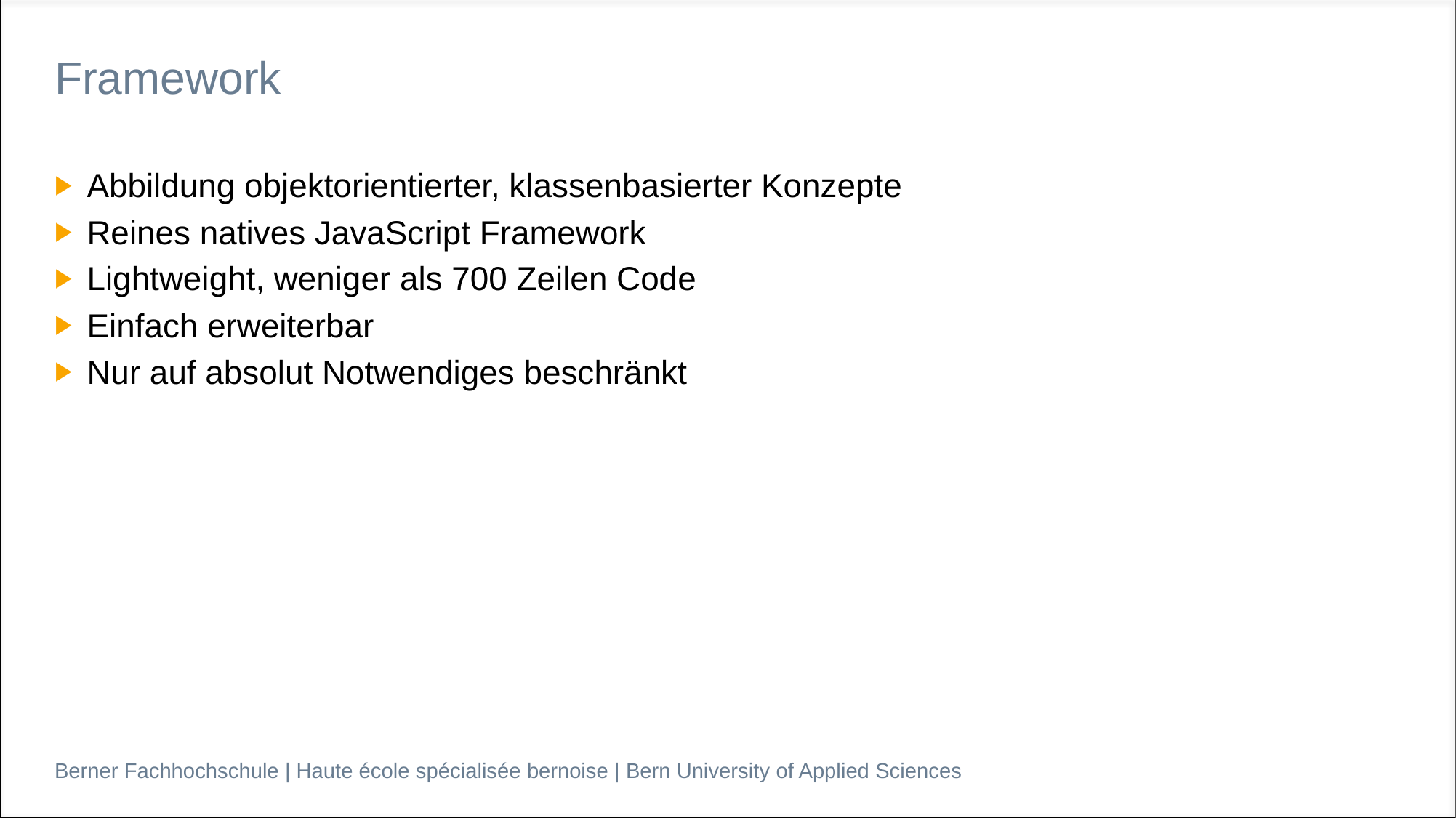

# Framework
Abbildung objektorientierter, klassenbasierter Konzepte
Reines natives JavaScript Framework
Lightweight, weniger als 700 Zeilen Code
Einfach erweiterbar
Nur auf absolut Notwendiges beschränkt